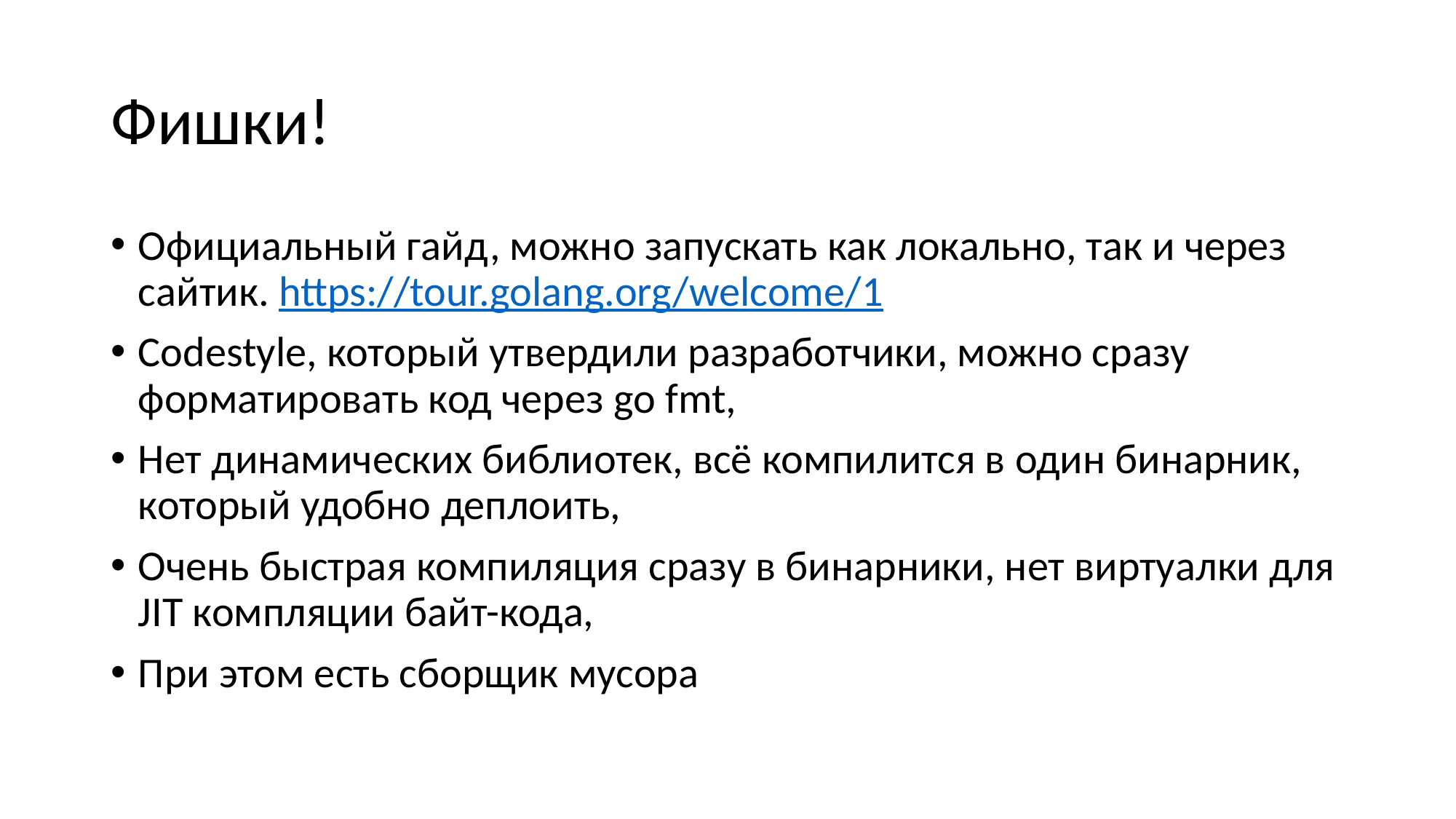

# Фишки!
Официальный гайд, можно запускать как локально, так и через сайтик. https://tour.golang.org/welcome/1
Codestyle, который утвердили разработчики, можно сразу форматировать код через go fmt,
Нет динамических библиотек, всё компилится в один бинарник, который удобно деплоить,
Очень быстрая компиляция сразу в бинарники, нет виртуалки для JIT компляции байт-кода,
При этом есть сборщик мусора